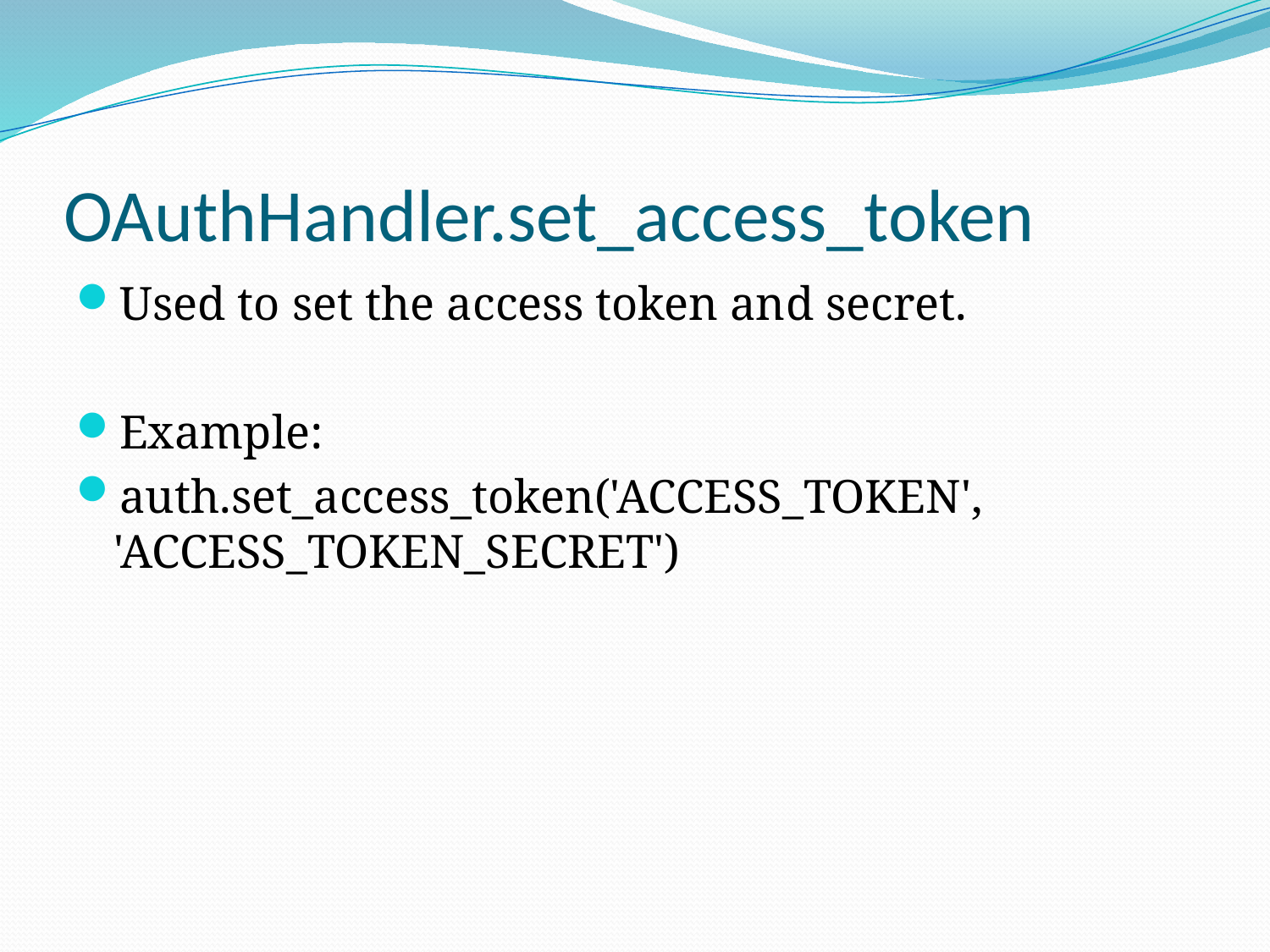

# OAuthHandler.set_access_token
Used to set the access token and secret.

Example:
auth.set_access_token('ACCESS_TOKEN', 'ACCESS_TOKEN_SECRET')